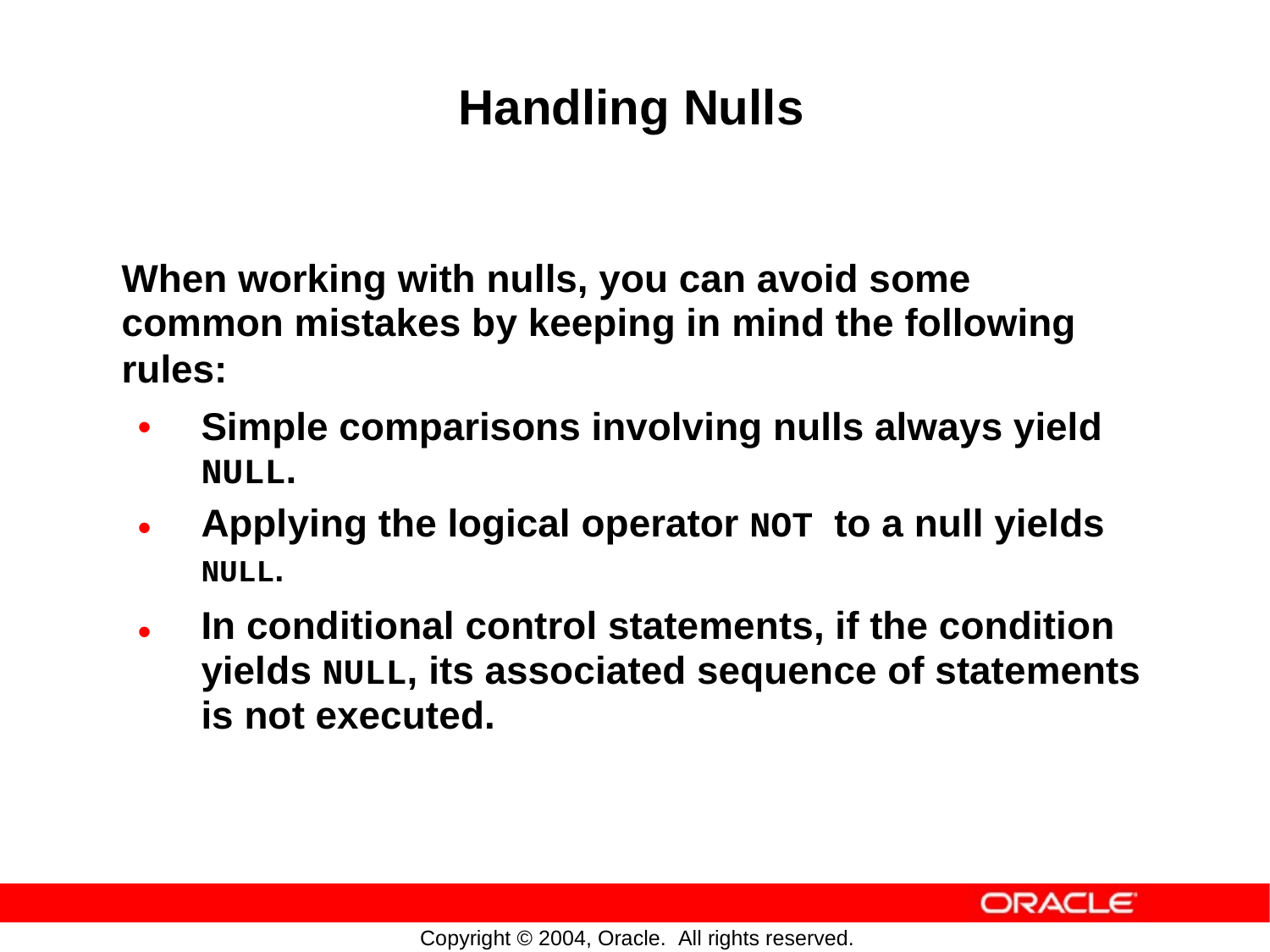

Handling Nulls
When working with nulls, you can avoid some
common mistakes by keeping in mind the following rules:
•
Simple comparisons involving nulls always yield
NULL.
Applying the logical operator NOT to a null yields
NULL.
In conditional control statements, if the condition yields NULL, its associated sequence of statements is not executed.
•
•

Copyright © 2004, Oracle.  All rights reserved.